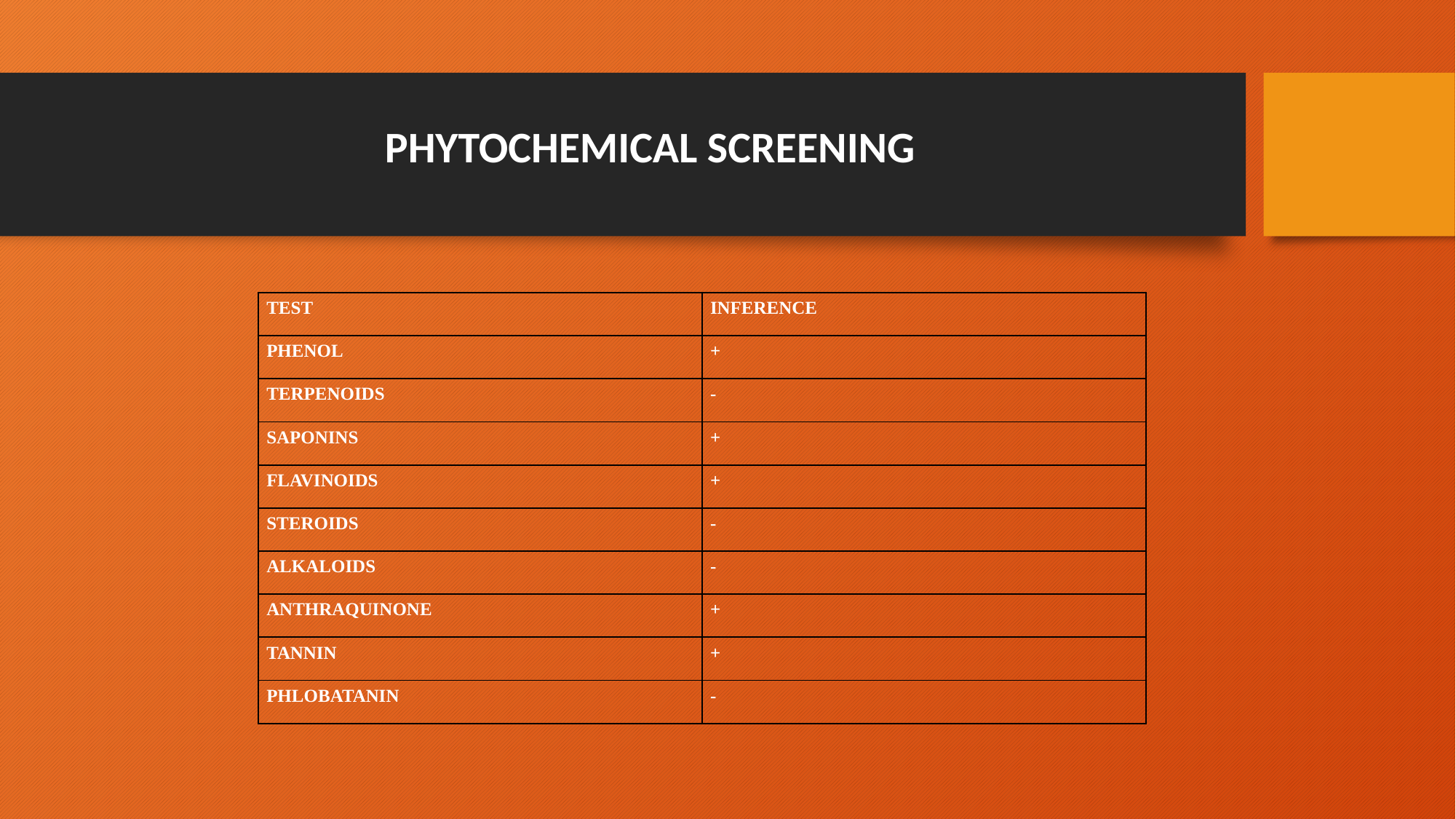

# PHYTOCHEMICAL SCREENING
| TEST | INFERENCE |
| --- | --- |
| PHENOL | + |
| TERPENOIDS | - |
| SAPONINS | + |
| FLAVINOIDS | + |
| STEROIDS | - |
| ALKALOIDS | - |
| ANTHRAQUINONE | + |
| TANNIN | + |
| PHLOBATANIN | - |